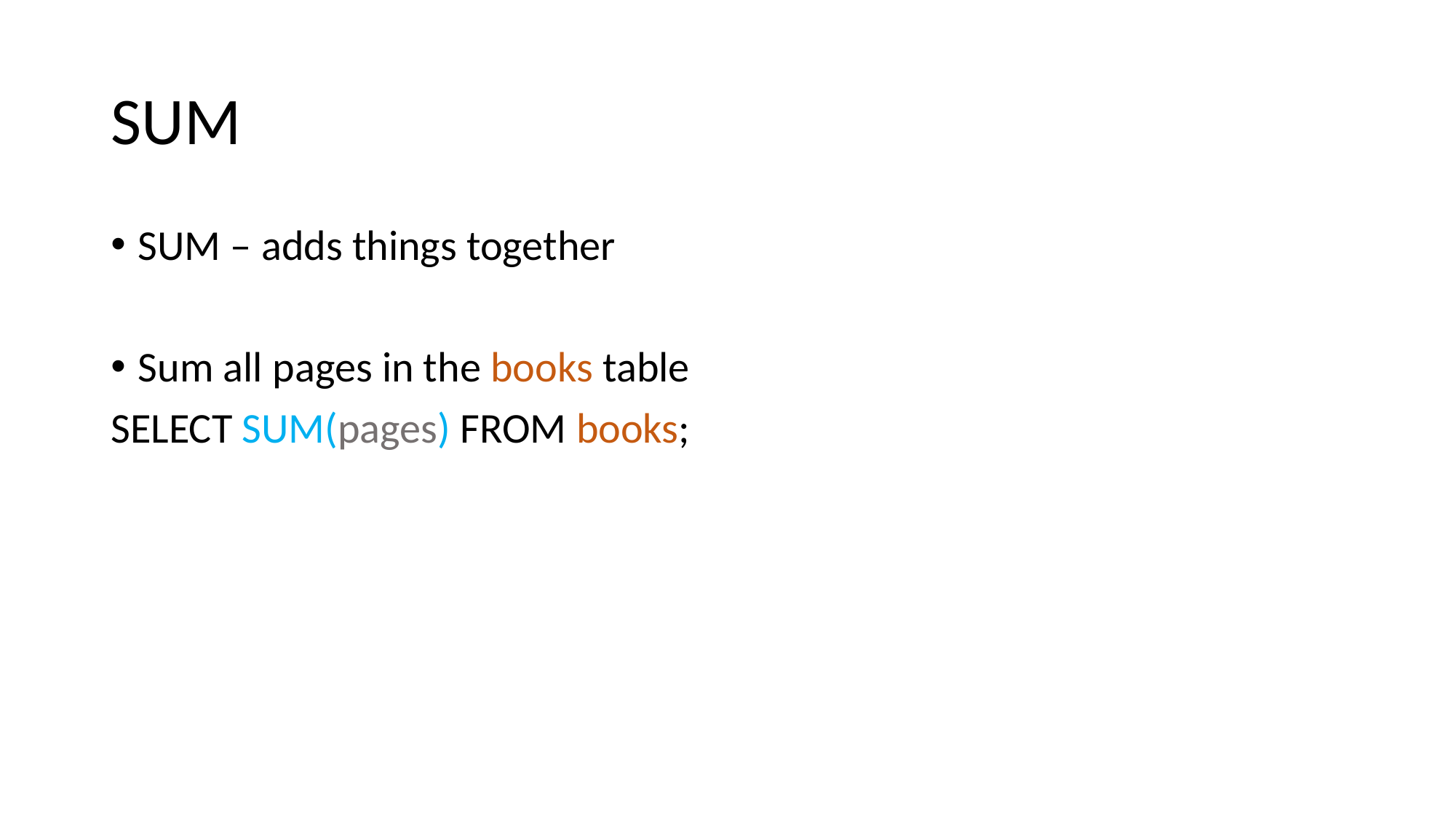

# SUM
SUM – adds things together

Sum all pages in the books table
SELECT SUM(pages) FROM books;